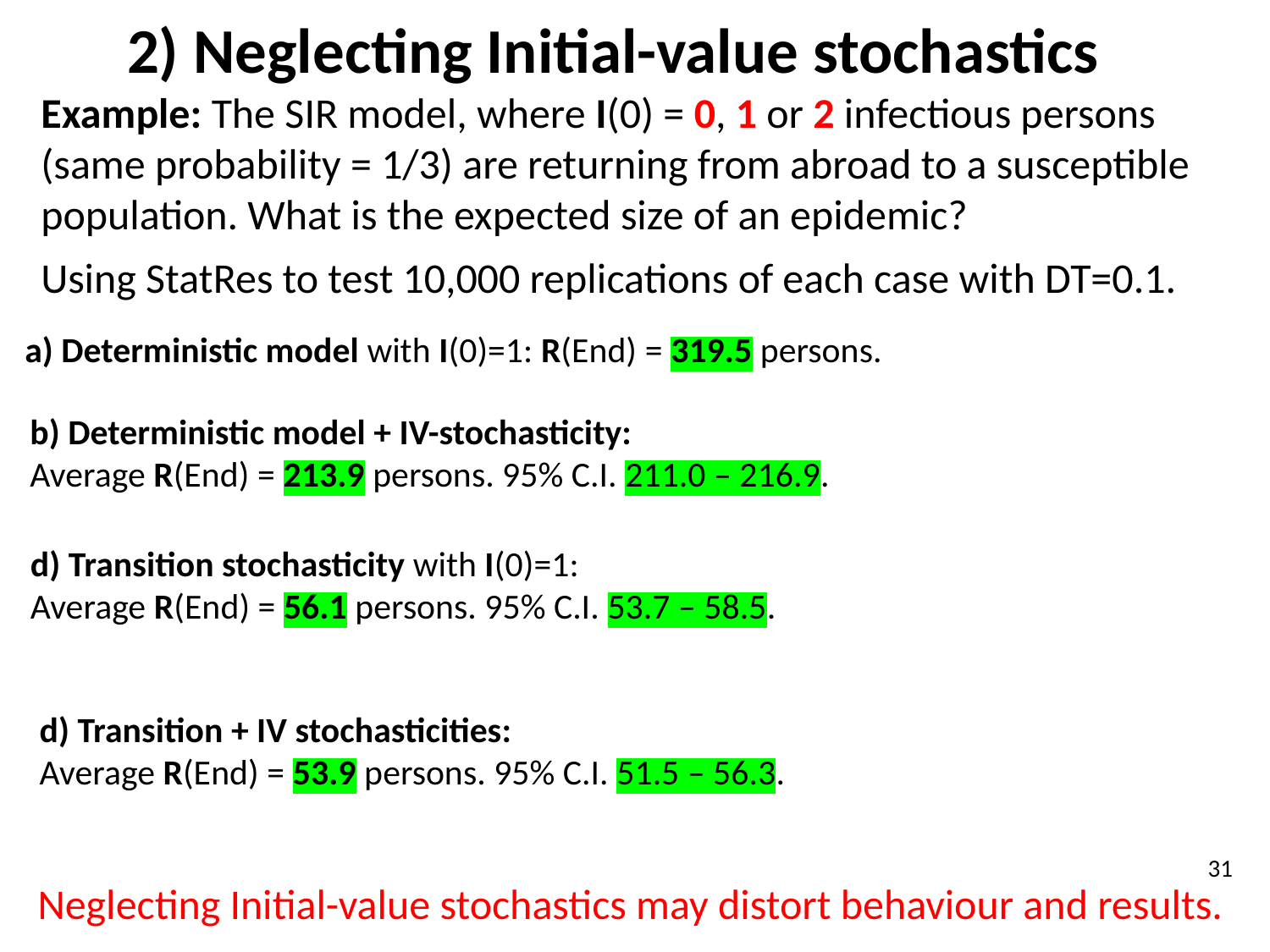

# 2) Neglecting Initial-value stochastics
Example: The SIR model, where I(0) = 0, 1 or 2 infectious persons (same probability = 1/3) are returning from abroad to a susceptible population. What is the expected size of an epidemic?

Using StatRes to test 10,000 replications of each case with DT=0.1.
a) Deterministic model with I(0)=1: R(End) = 319.5 persons.
b) Deterministic model + IV-stochasticity:
Average R(End) = 213.9 persons. 95% C.I. 211.0 – 216.9.
d) Transition stochasticity with I(0)=1:
Average R(End) = 56.1 persons. 95% C.I. 53.7 – 58.5.
d) Transition + IV stochasticities:
Average R(End) = 53.9 persons. 95% C.I. 51.5 – 56.3.
31
Neglecting Initial-value stochastics may distort behaviour and results.